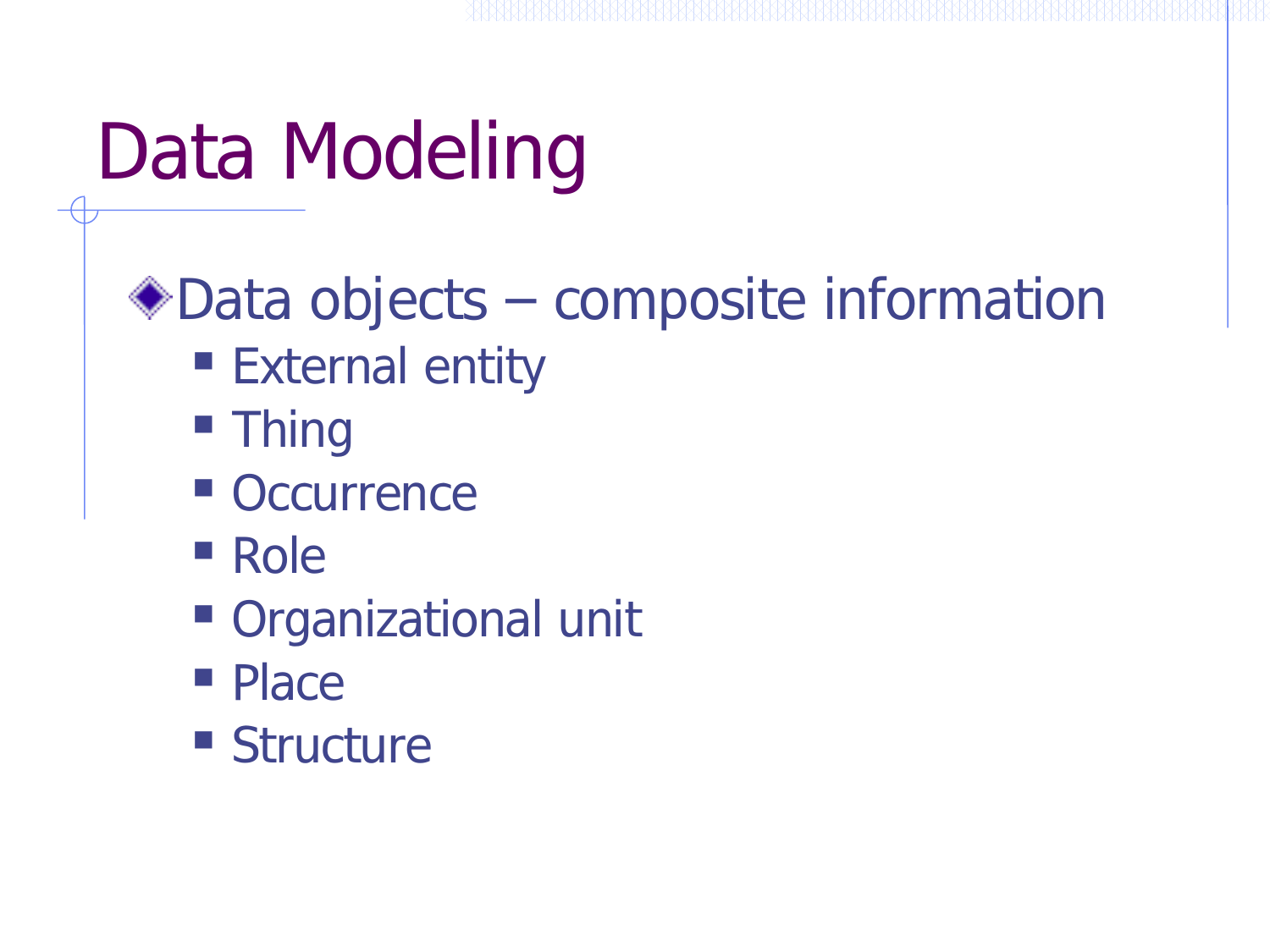

# Data Modeling
Data objects – composite information
External entity
Thing
Occurrence
Role
Organizational unit
Place
Structure